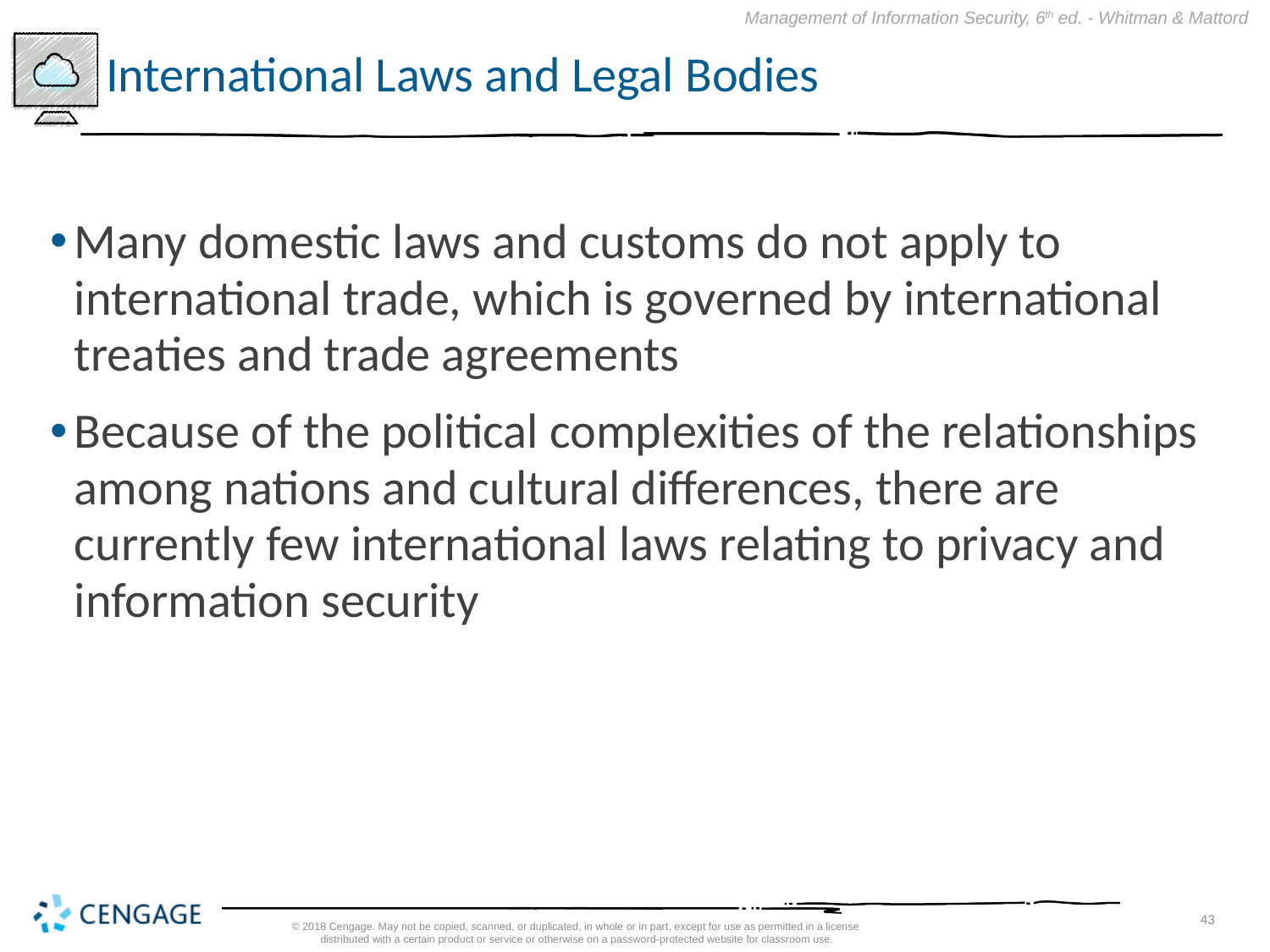

# International Laws and Legal Bodies
Many domestic laws and customs do not apply to international trade, which is governed by international treaties and trade agreements
Because of the political complexities of the relationships among nations and cultural differences, there are currently few international laws relating to privacy and information security